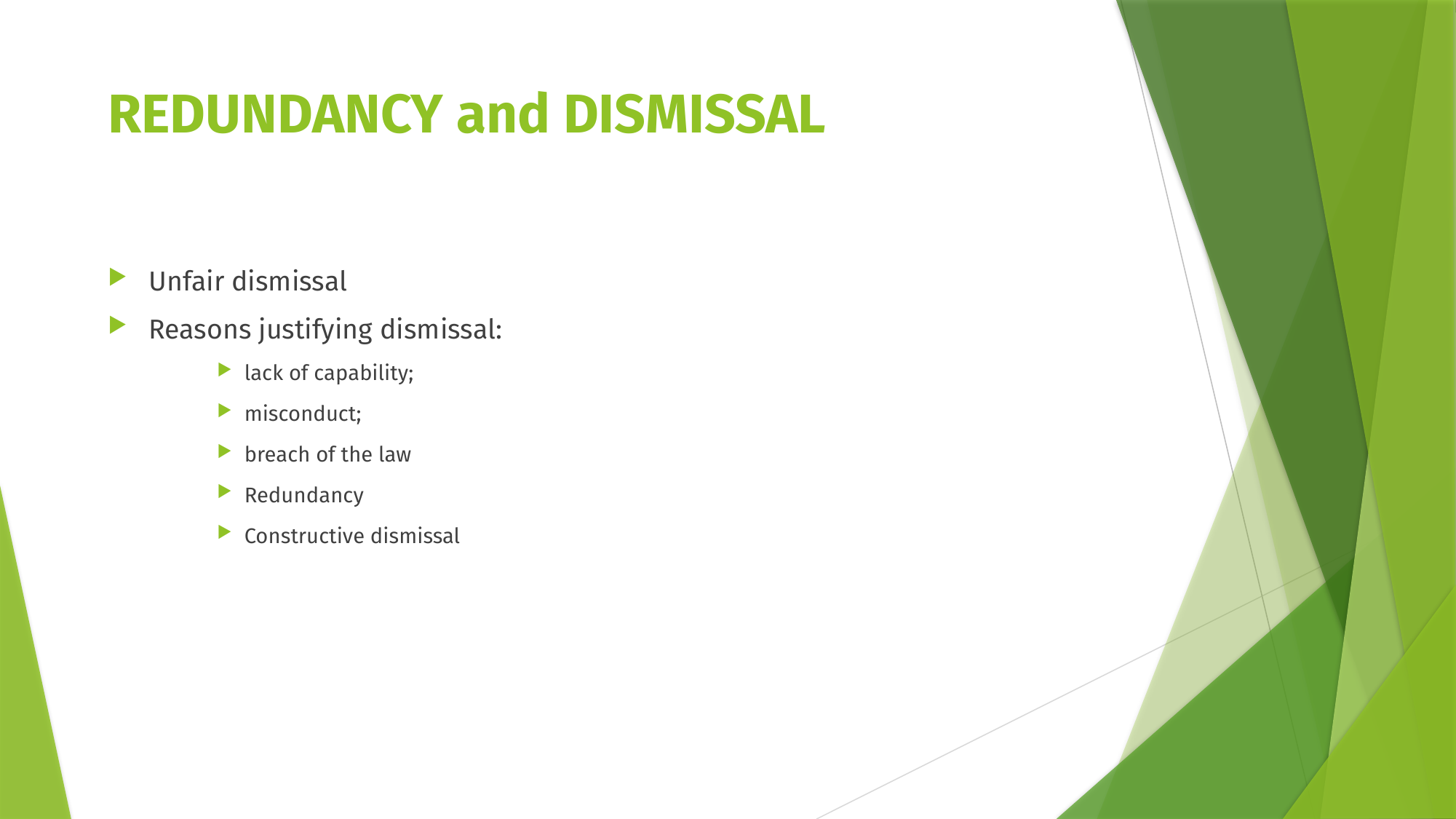

# REDUNDANCY and DISMISSAL
Unfair dismissal
Reasons justifying dismissal:
lack of capability;
misconduct;
breach of the law
Redundancy
Constructive dismissal